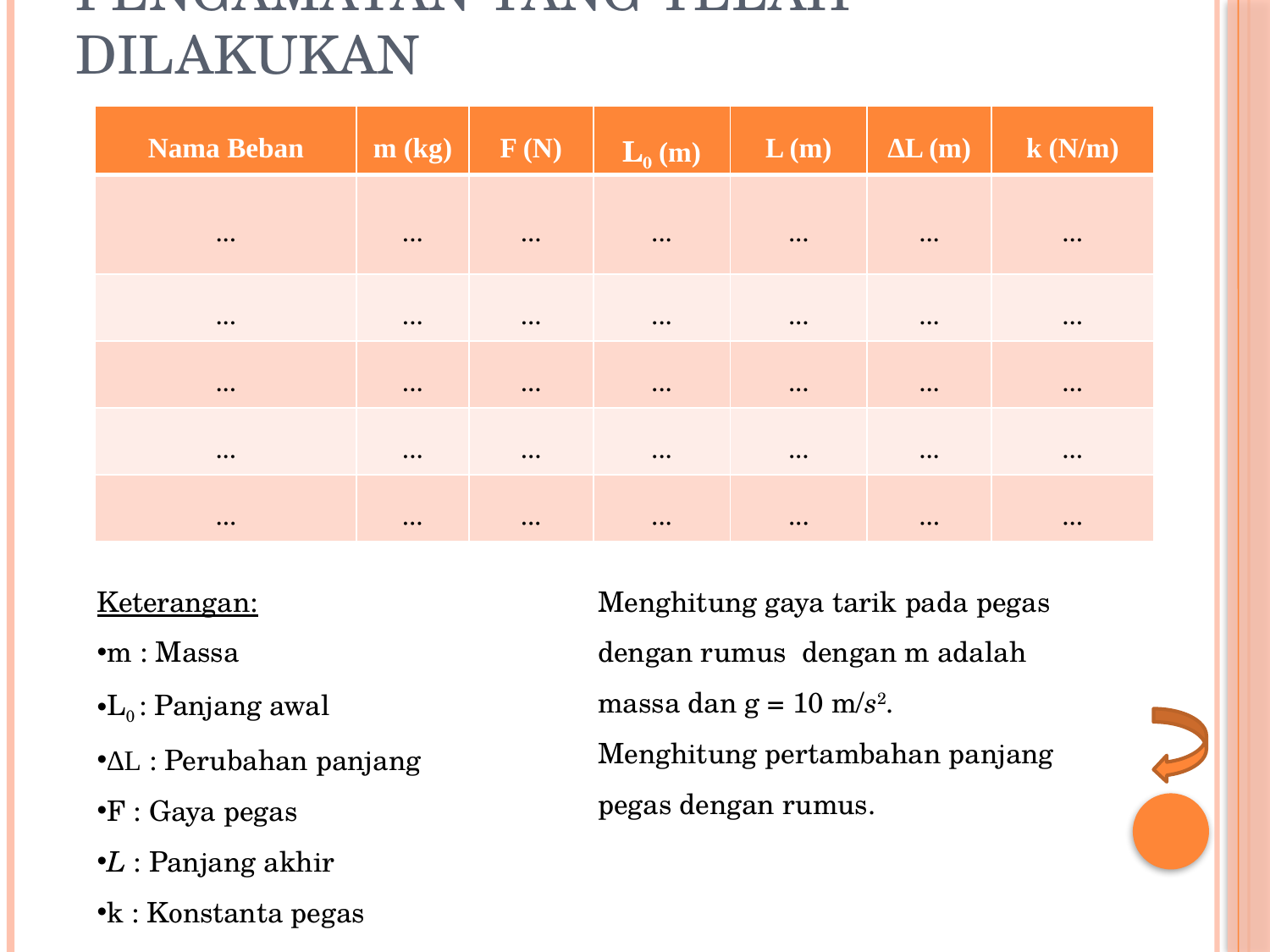

# Pengamatan yang telah dilakukan
| Nama Beban | m (kg) | F (N) | L0 (m) | L (m) | ∆L (m) | k (N/m) |
| --- | --- | --- | --- | --- | --- | --- |
| ... | ... | ... | ... | ... | ... | ... |
| ... | ... | ... | ... | ... | ... | ... |
| ... | ... | ... | ... | ... | ... | ... |
| ... | ... | ... | ... | ... | ... | ... |
| ... | ... | ... | ... | ... | ... | ... |
Keterangan:
m : Massa
L0 : Panjang awal
∆L : Perubahan panjang
F : Gaya pegas
L : Panjang akhir
k : Konstanta pegas

Menghitung gaya tarik pada pegas dengan rumus  dengan m adalah massa dan g = 10 m/s2.
Menghitung pertambahan panjang pegas dengan rumus.